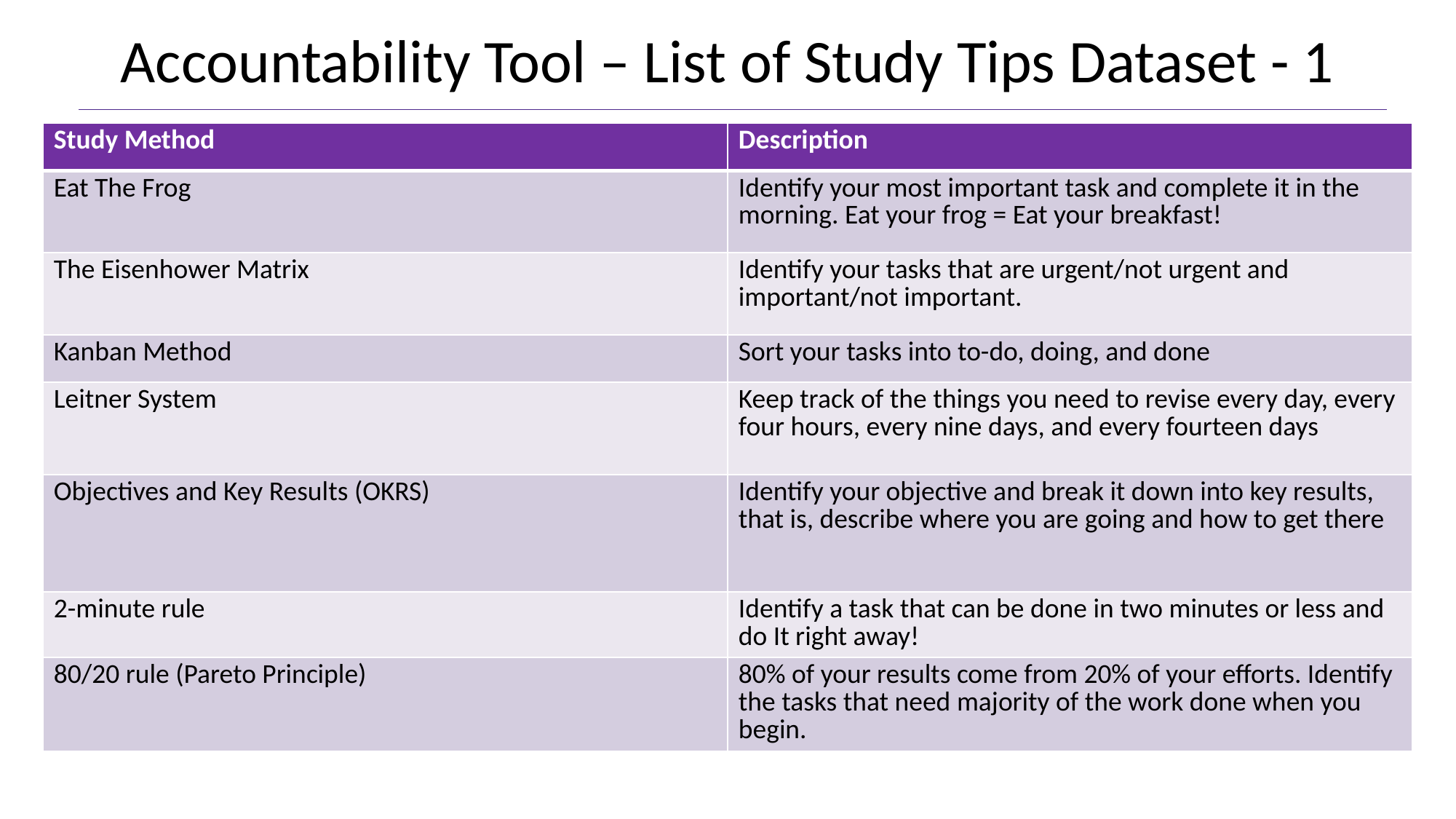

Accountability Tool – List of Study Tips Dataset - 1
| Study Method | Description |
| --- | --- |
| Eat The Frog | Identify your most important task and complete it in the morning. Eat your frog = Eat your breakfast! |
| The Eisenhower Matrix | Identify your tasks that are urgent/not urgent and important/not important. |
| Kanban Method | Sort your tasks into to-do, doing, and done |
| Leitner System | Keep track of the things you need to revise every day, every four hours, every nine days, and every fourteen days |
| Objectives and Key Results (OKRS) | Identify your objective and break it down into key results, that is, describe where you are going and how to get there |
| 2-minute rule | Identify a task that can be done in two minutes or less and do It right away! |
| 80/20 rule (Pareto Principle) | 80% of your results come from 20% of your efforts. Identify the tasks that need majority of the work done when you begin. |